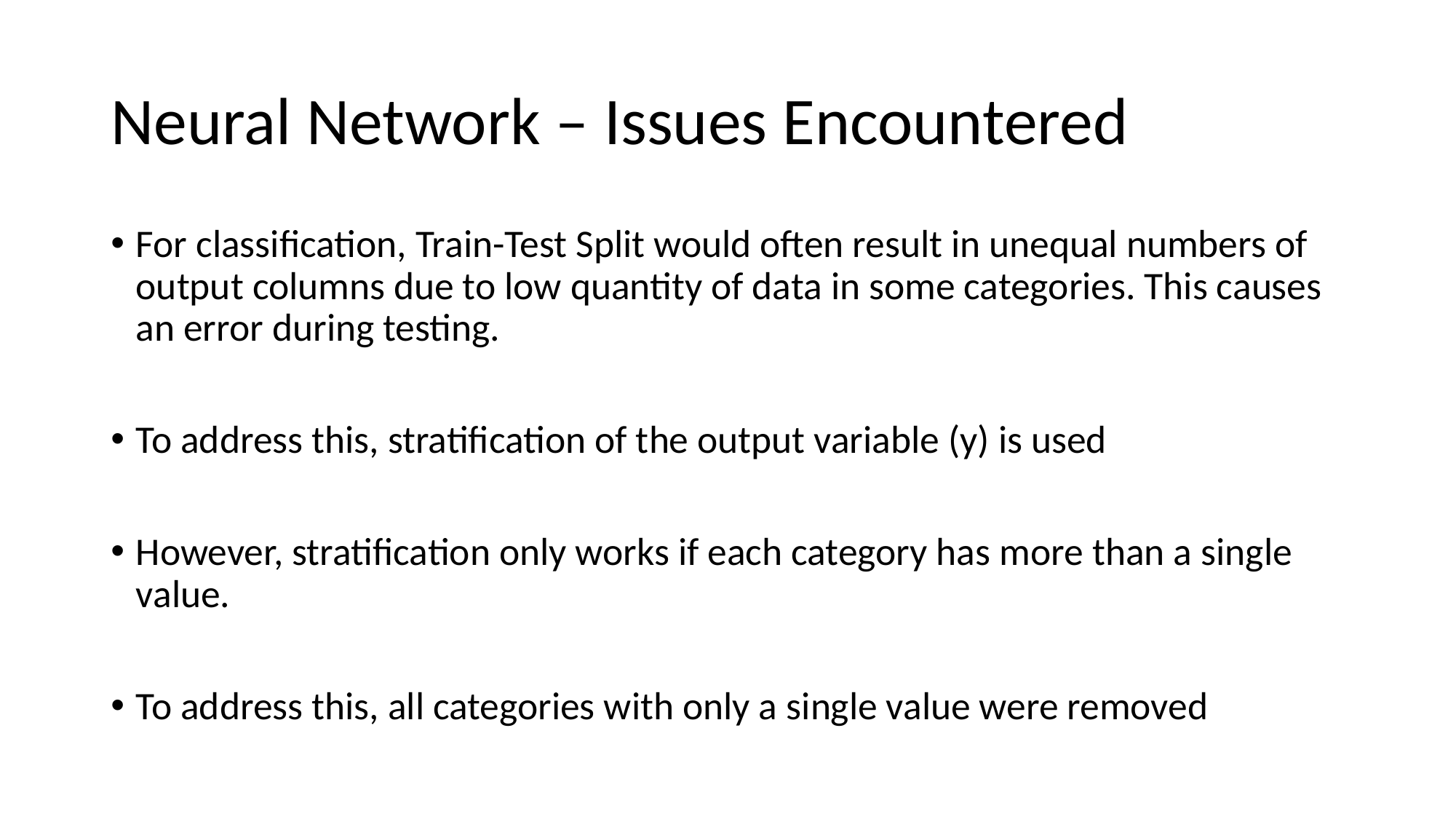

# Neural Network – Issues Encountered
For classification, Train-Test Split would often result in unequal numbers of output columns due to low quantity of data in some categories. This causes an error during testing.

To address this, stratification of the output variable (y) is used

However, stratification only works if each category has more than a single value.

To address this, all categories with only a single value were removed